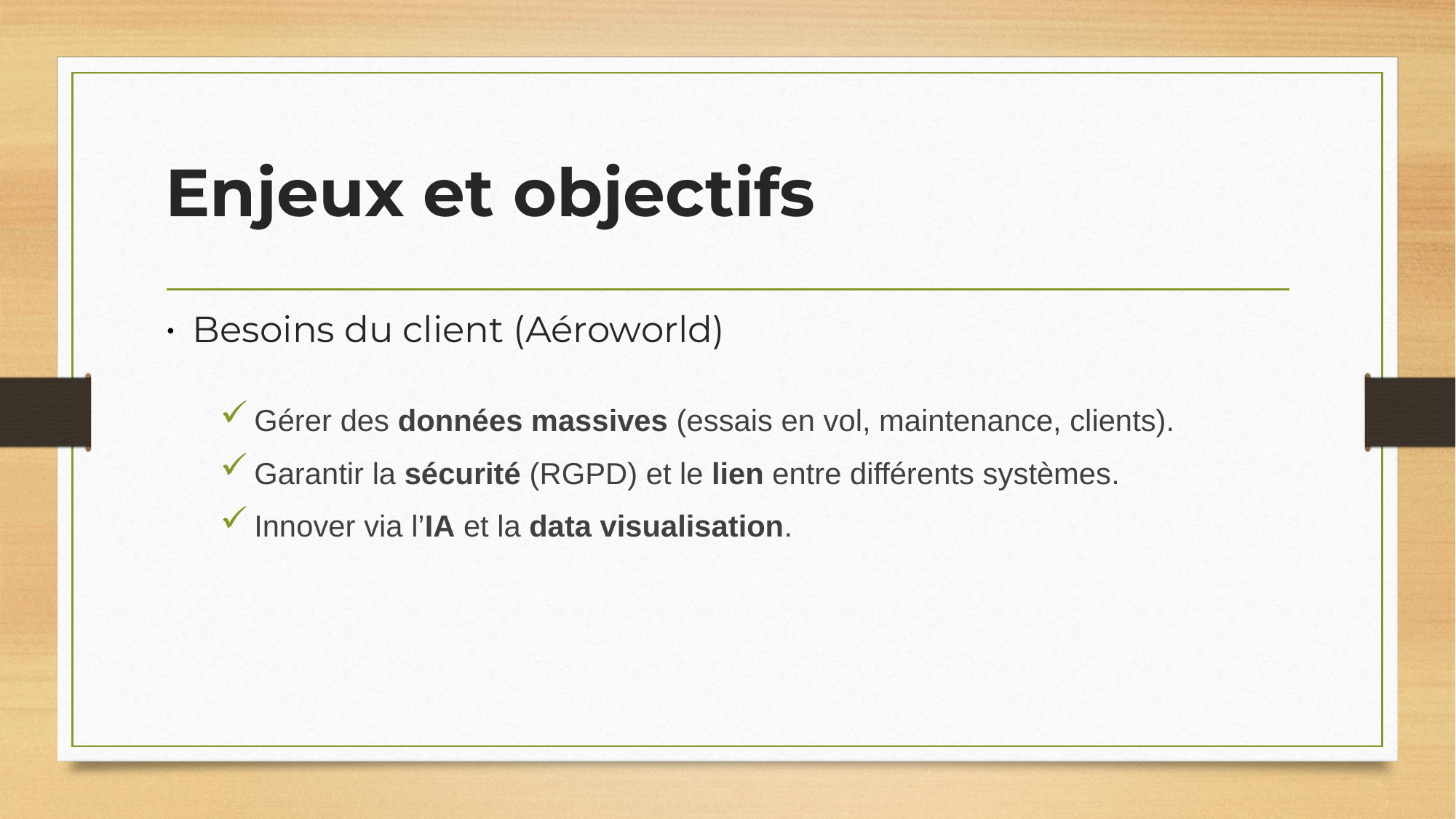

# Enjeux et objectifs
Besoins du client (Aéroworld)

Gérer des données massives (essais en vol, maintenance, clients).
Garantir la sécurité (RGPD) et le lien entre différents systèmes.
Innover via l’IA et la data visualisation.